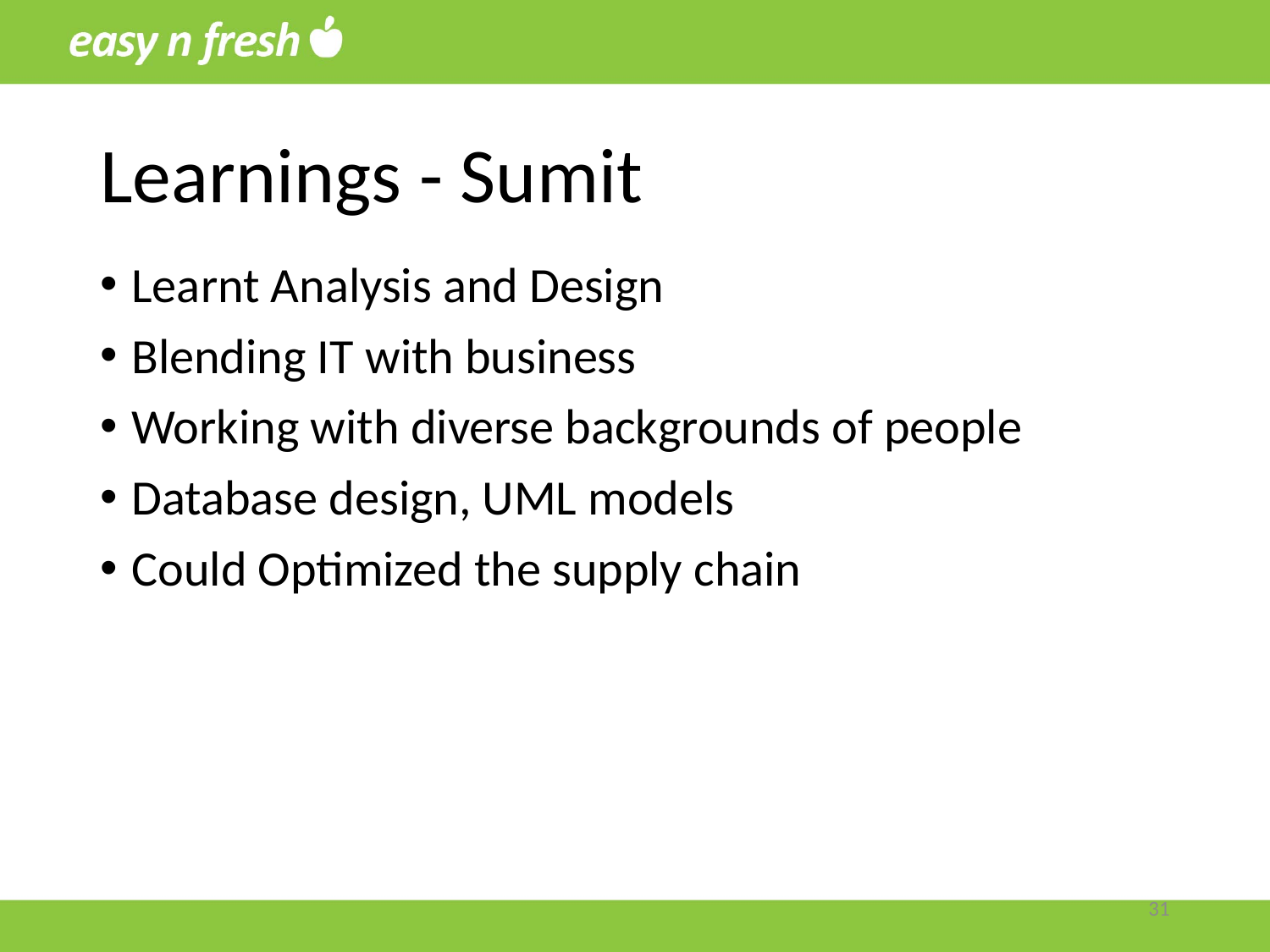

# Learnings - Sumit
Learnt Analysis and Design
Blending IT with business
Working with diverse backgrounds of people
Database design, UML models
Could Optimized the supply chain

31